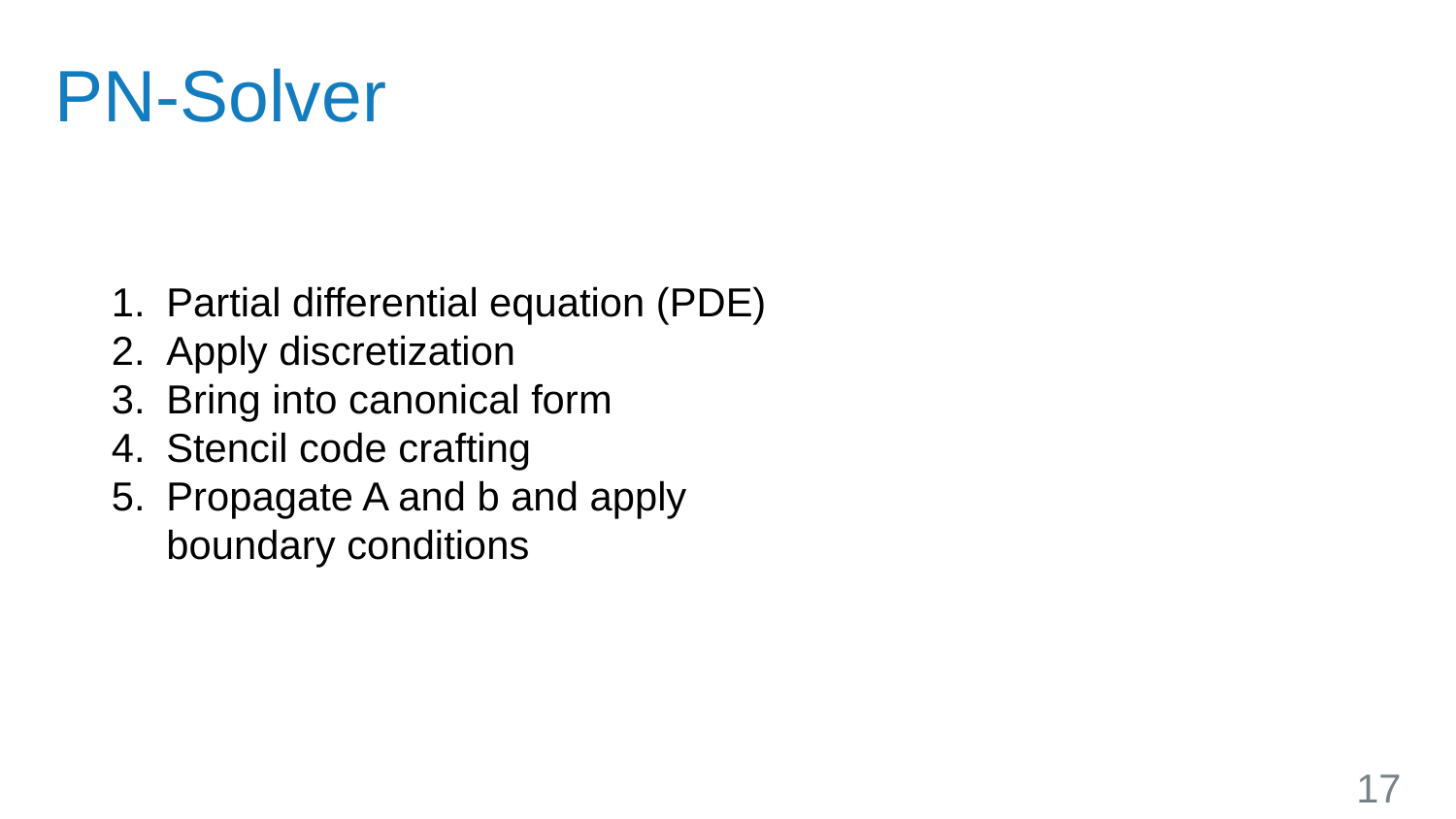

# PN-Solver
Partial differential equation (PDE)
Apply discretization
Bring into canonical form
Stencil code crafting
Propagate A and b and apply boundary conditions
17